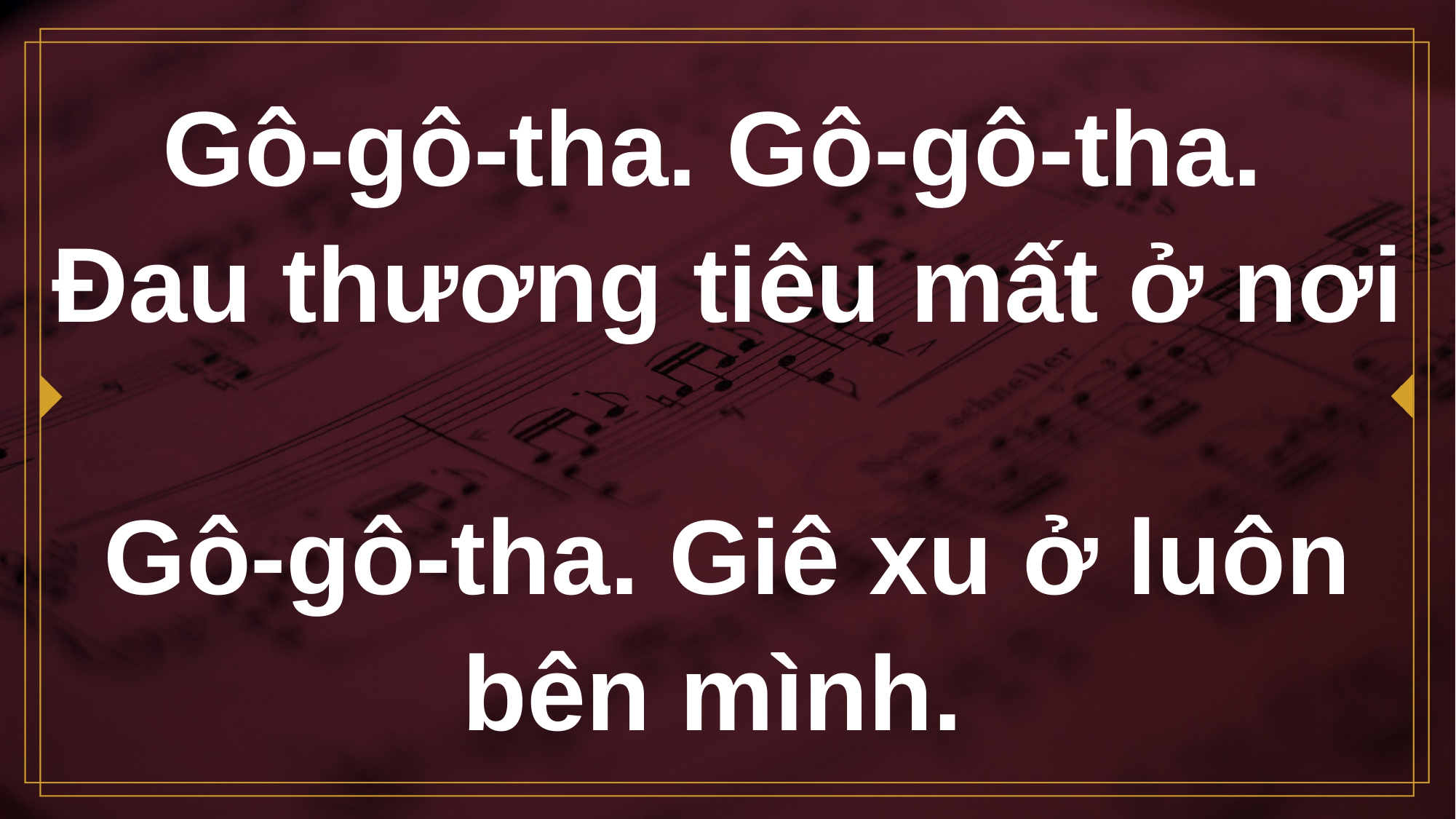

# Gô-gô-tha. Gô-gô-tha. Đau thương tiêu mất ở nơi Gô-gô-tha. Giê xu ở luôn bên mình.